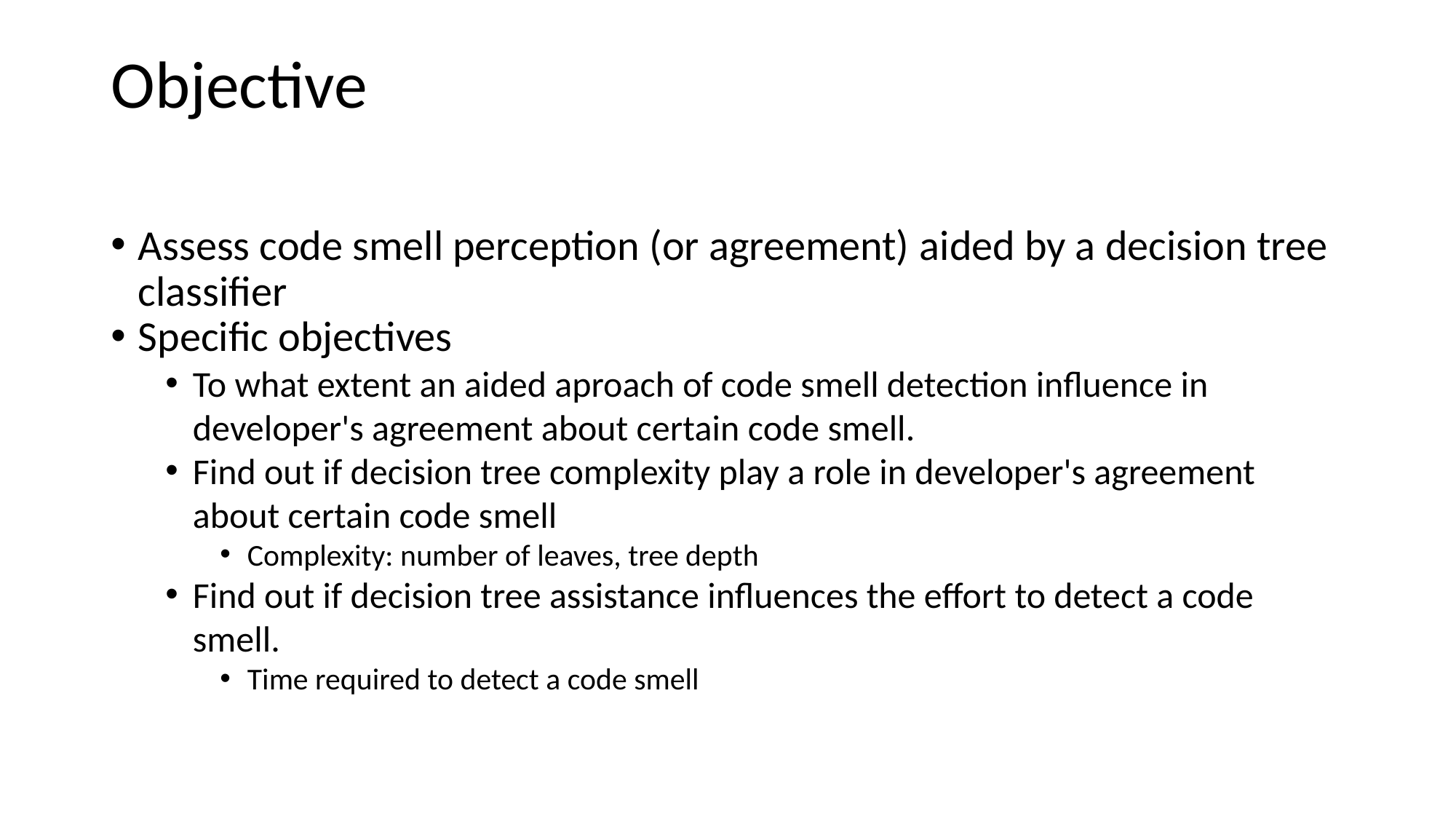

# Objective

Assess code smell perception (or agreement) aided by a decision tree classifier
Specific objectives
To what extent an aided aproach of code smell detection influence in developer's agreement about certain code smell.
Find out if decision tree complexity play a role in developer's agreement about certain code smell
Complexity: number of leaves, tree depth
Find out if decision tree assistance influences the effort to detect a code smell.
Time required to detect a code smell